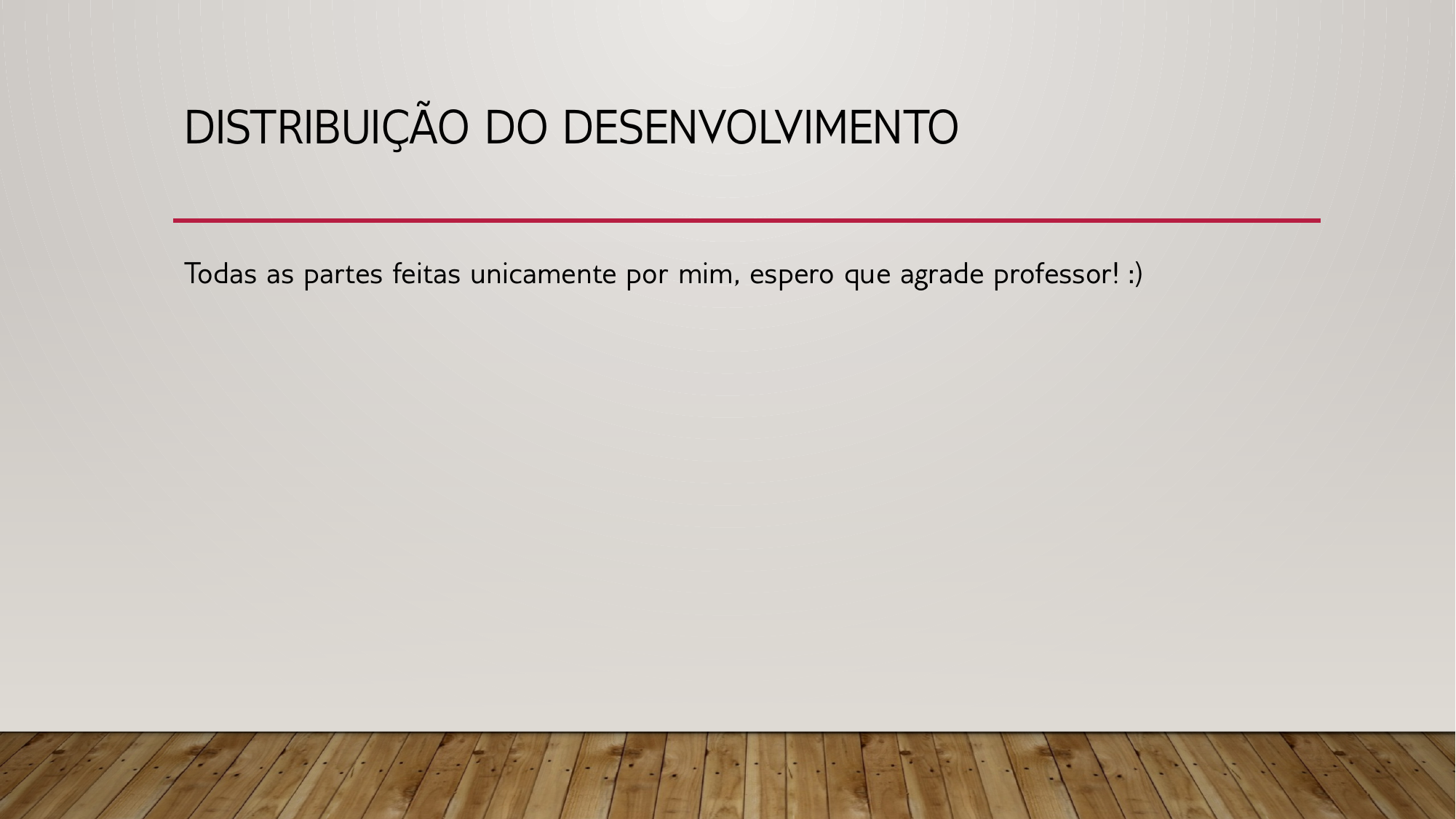

# distribuição do desenvolvimento
Todas as partes feitas unicamente por mim, espero que agrade professor! :)